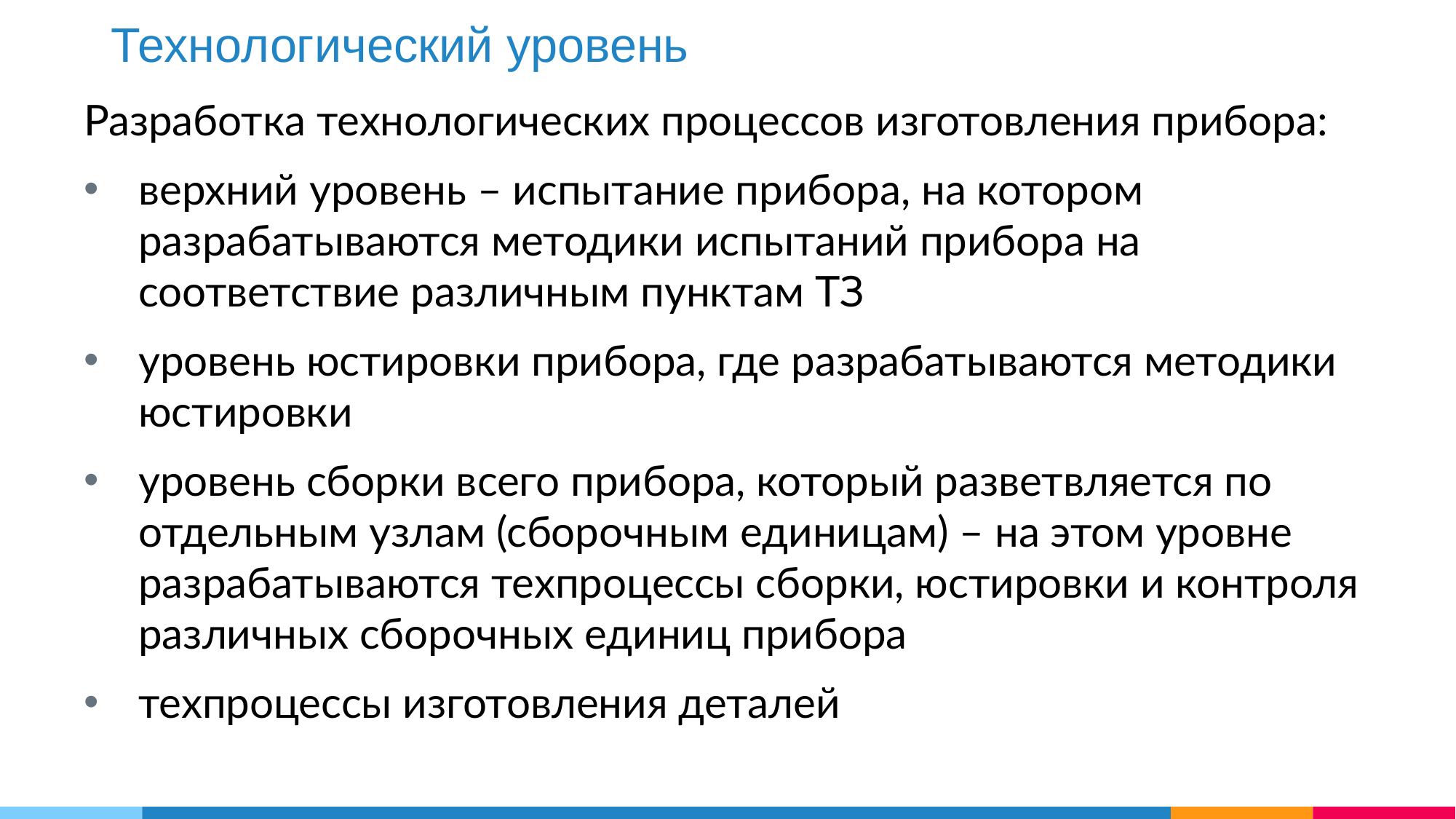

Технологический уровень

Разработка технологических процессов изготовления прибора:
верхний уровень – испытание прибора, на котором разрабатываются методики испытаний прибора на соответствие различным пунктам ТЗ
уровень юстировки прибора, где разрабатываются методики юстировки
уровень сборки всего прибора, который разветвляется по отдельным узлам (сборочным единицам) – на этом уровне разрабатываются техпроцессы сборки, юстировки и контроля различных сборочных единиц прибора
техпроцессы изготовления деталей